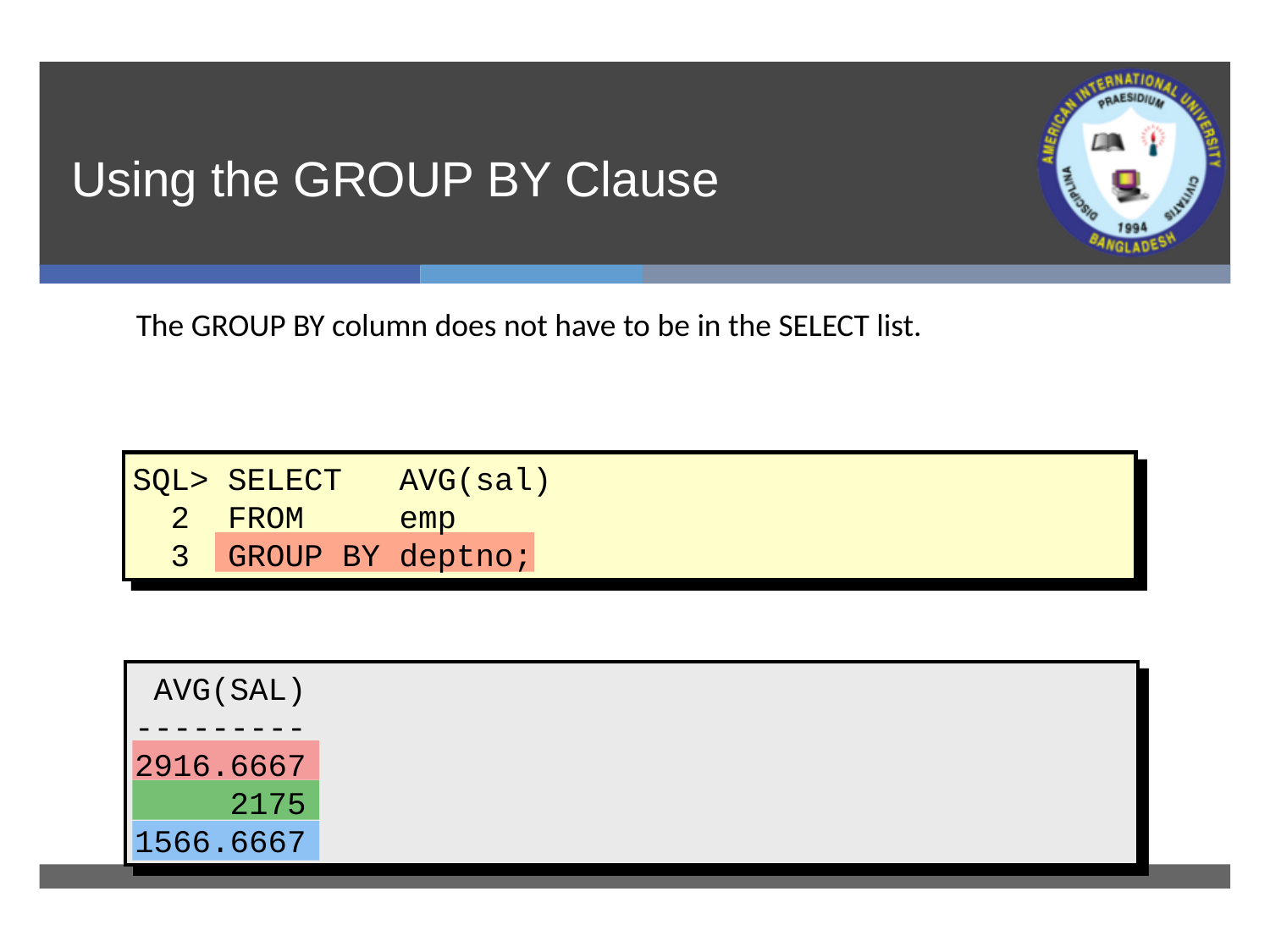

# Using the GROUP BY Clause

The GROUP BY column does not have to be in the SELECT list.
SQL> SELECT   AVG(sal)
  2  FROM     emp
  3  GROUP BY deptno;

 AVG(SAL)
---------
2916.6667
     2175
1566.6667